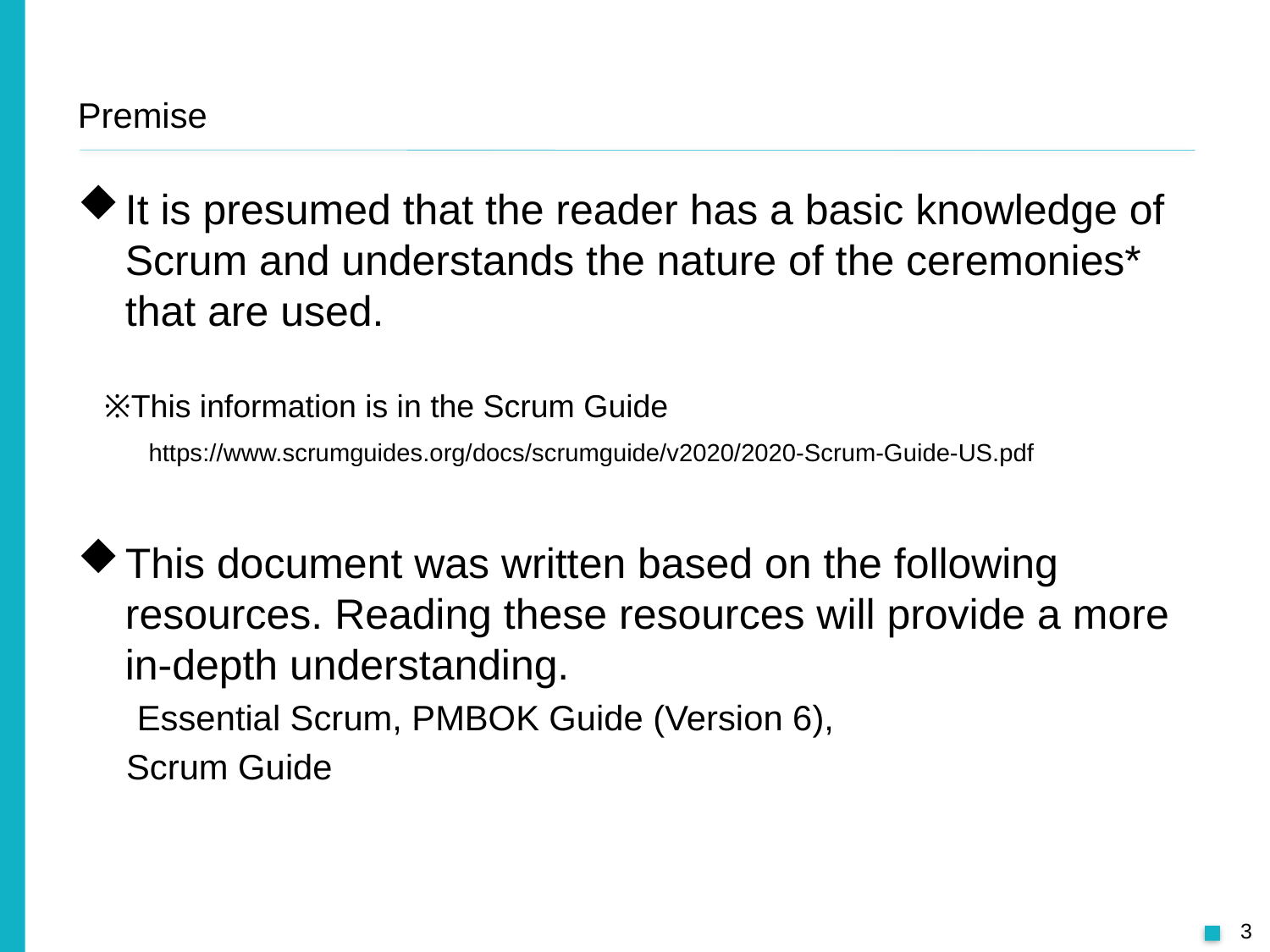

# Premise
It is presumed that the reader has a basic knowledge of Scrum and understands the nature of the ceremonies* that are used.

   ※This information is in the Scrum Guide
　　https://www.scrumguides.org/docs/scrumguide/v2020/2020-Scrum-Guide-US.pdf

This document was written based on the following resources. Reading these resources will provide a more in-depth understanding.
　  Essential Scrum, PMBOK Guide (Version 6),
     Scrum Guide
3